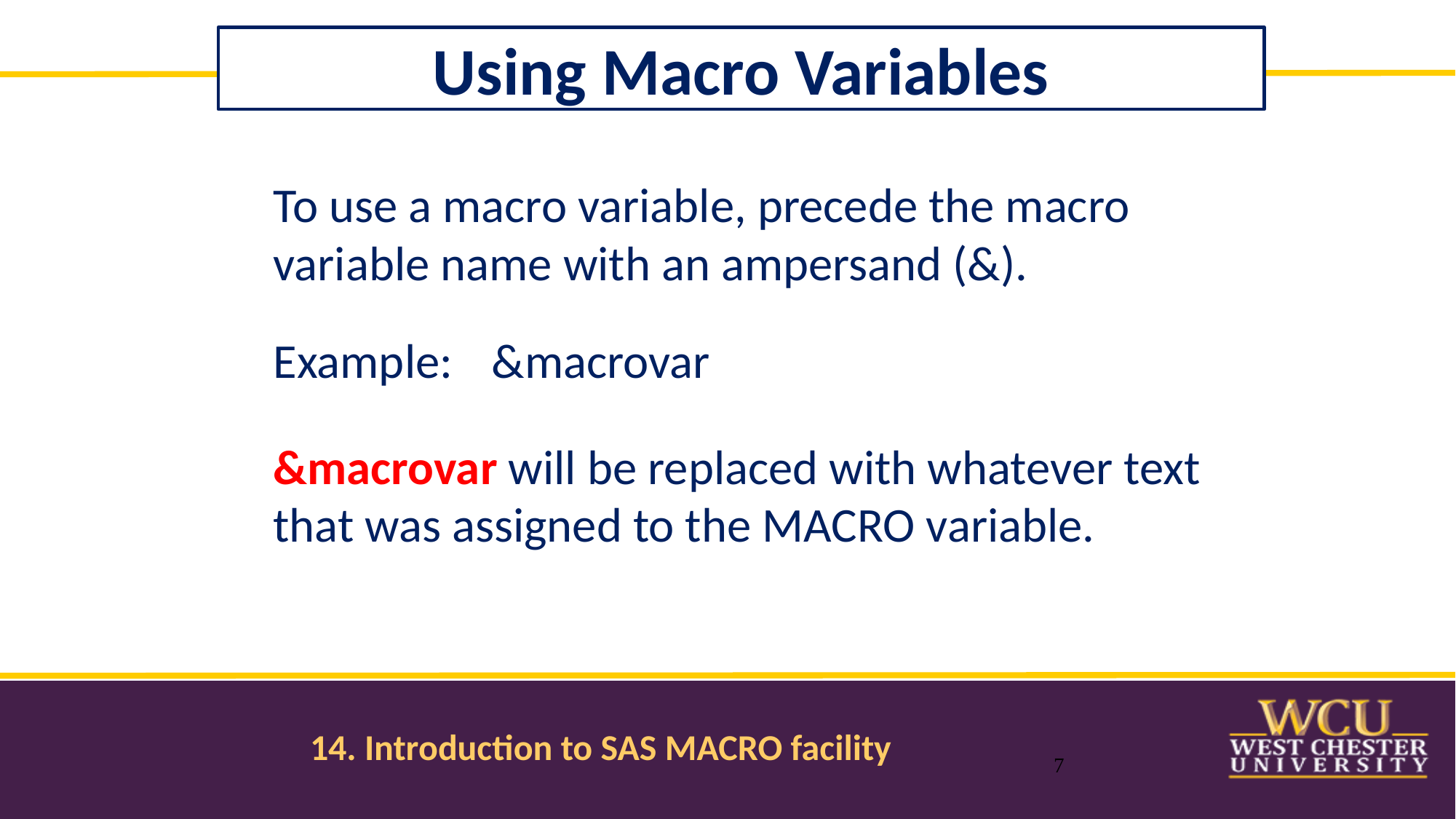

Using Macro Variables
To use a macro variable, precede the macro variable name with an ampersand (&).

Example: 	&macrovar

&macrovar will be replaced with whatever text that was assigned to the MACRO variable.
7